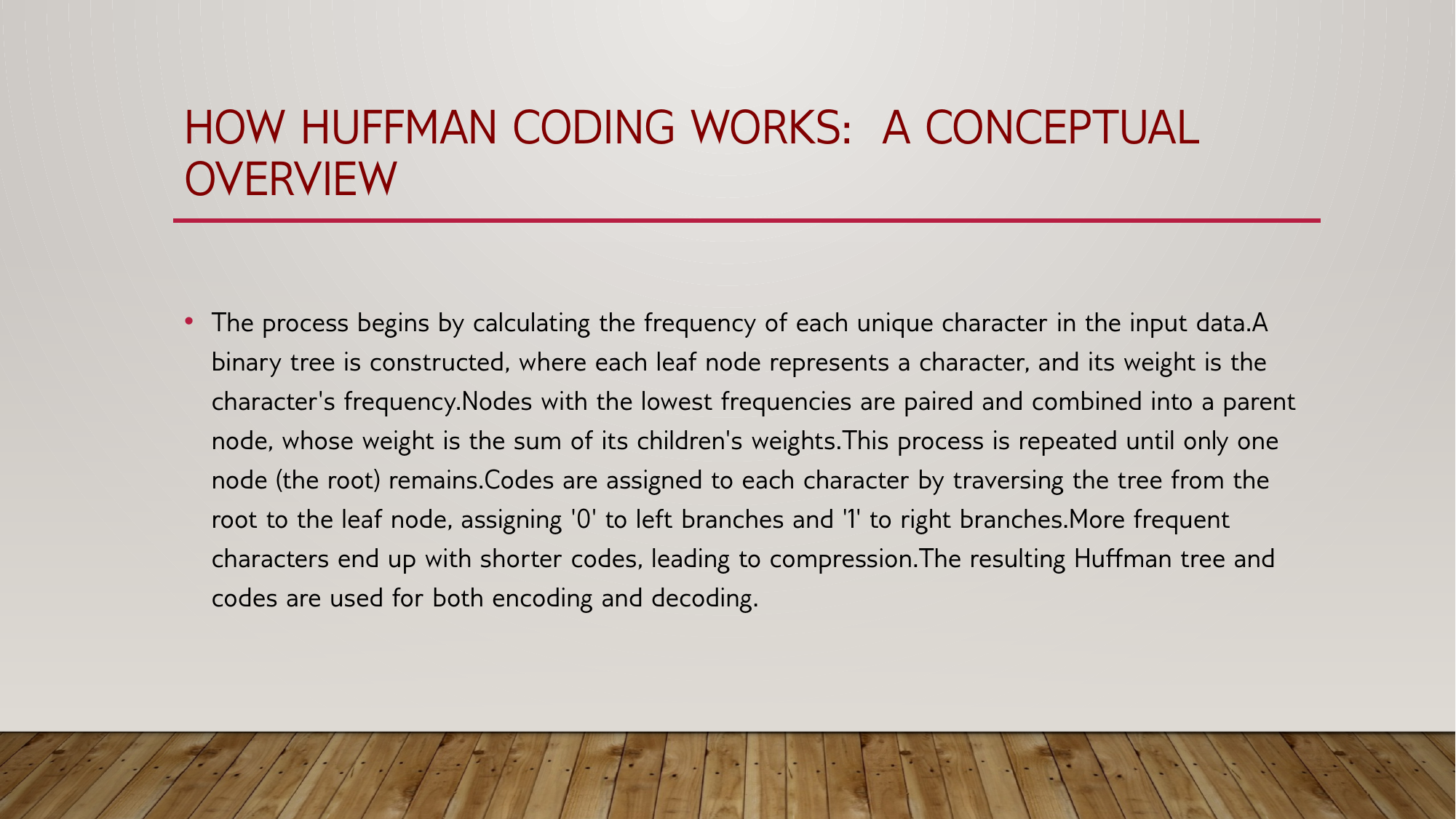

# How Huffman Coding Works:  A Conceptual Overview

The process begins by calculating the frequency of each unique character in the input data.A binary tree is constructed, where each leaf node represents a character, and its weight is the character's frequency.Nodes with the lowest frequencies are paired and combined into a parent node, whose weight is the sum of its children's weights.This process is repeated until only one node (the root) remains.Codes are assigned to each character by traversing the tree from the root to the leaf node, assigning '0' to left branches and '1' to right branches.More frequent characters end up with shorter codes, leading to compression.The resulting Huffman tree and codes are used for both encoding and decoding.